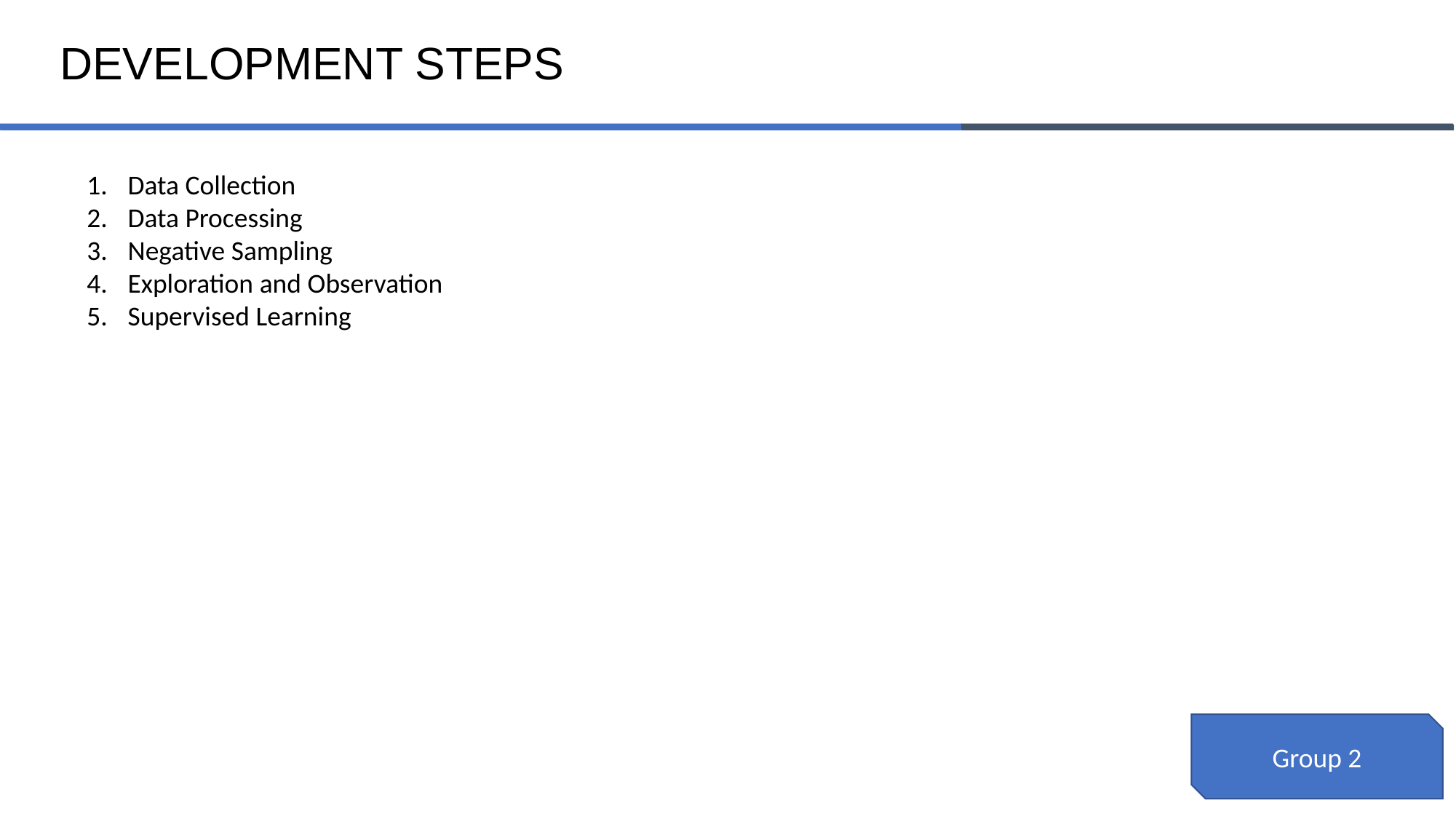

DEVELOPMENT STEPS
Data Collection
Data Processing
Negative Sampling
Exploration and Observation
Supervised Learning